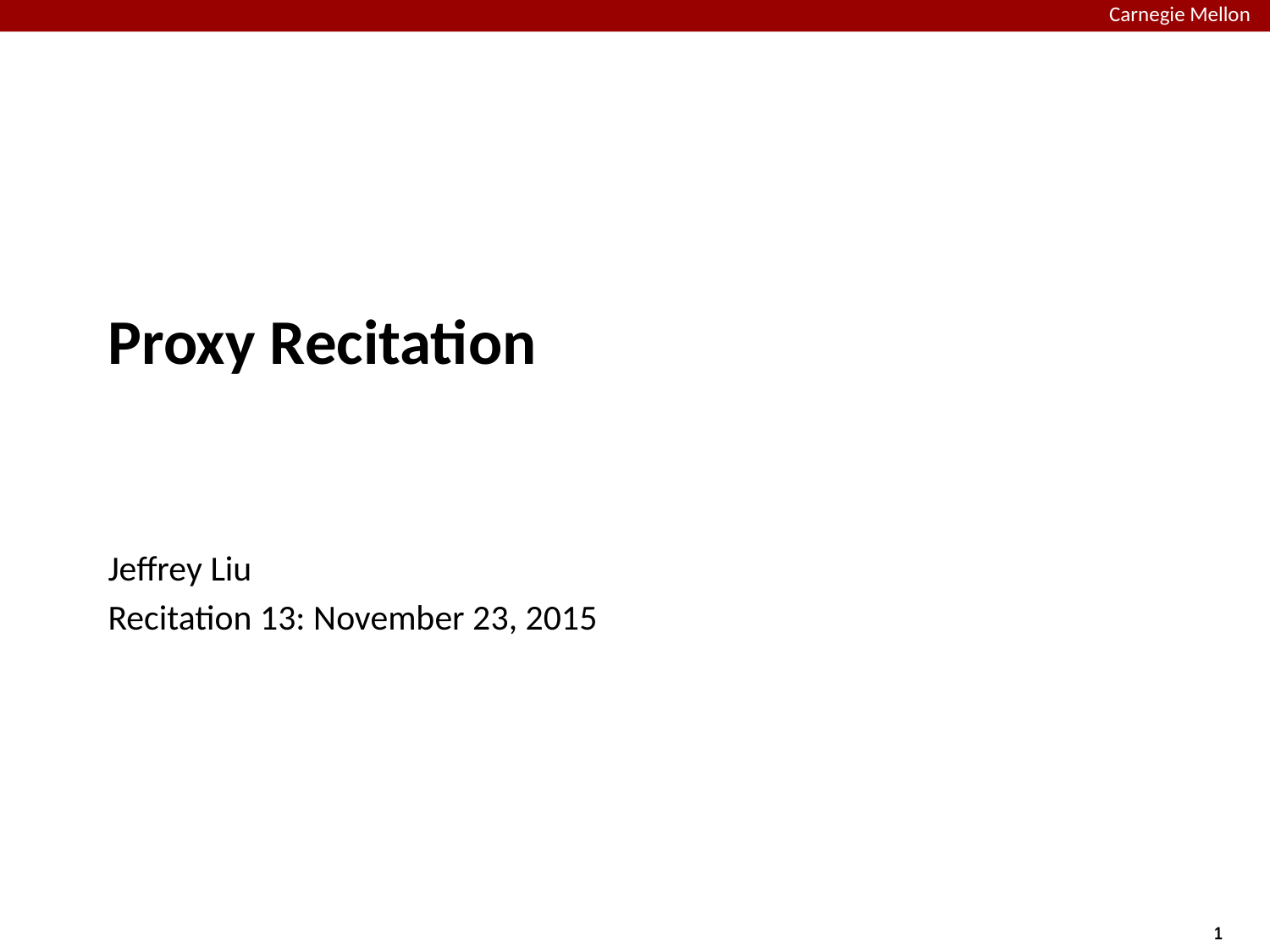

# Proxy Recitation
Jeffrey Liu
Recitation 13: November 23, 2015